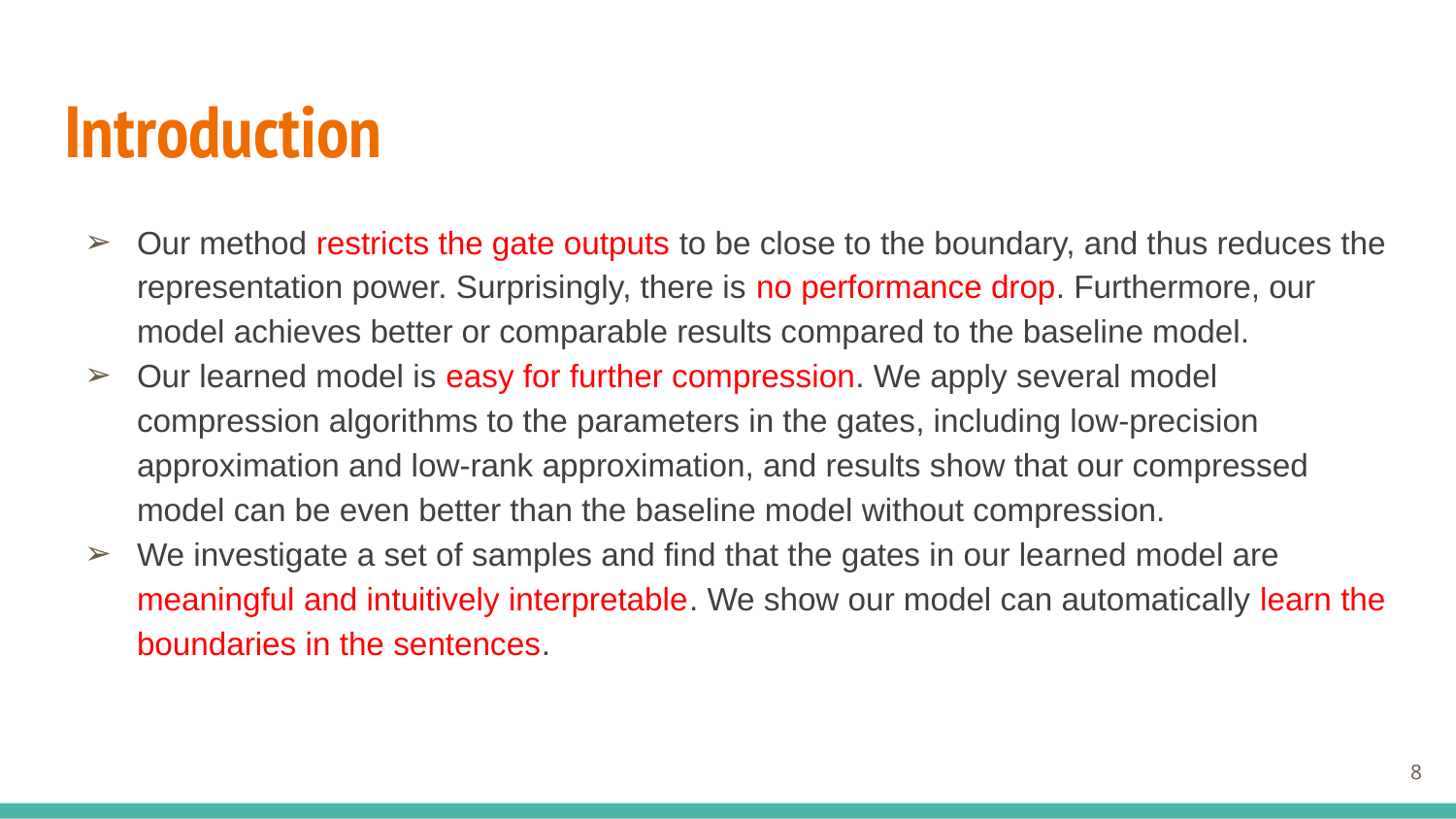

# Introduction

Our method restricts the gate outputs to be close to the boundary, and thus reduces the representation power. Surprisingly, there is no performance drop. Furthermore, our model achieves better or comparable results compared to the baseline model.
Our learned model is easy for further compression. We apply several model compression algorithms to the parameters in the gates, including low-precision approximation and low-rank approximation, and results show that our compressed model can be even better than the baseline model without compression.
We investigate a set of samples and find that the gates in our learned model are meaningful and intuitively interpretable. We show our model can automatically learn the boundaries in the sentences.

8